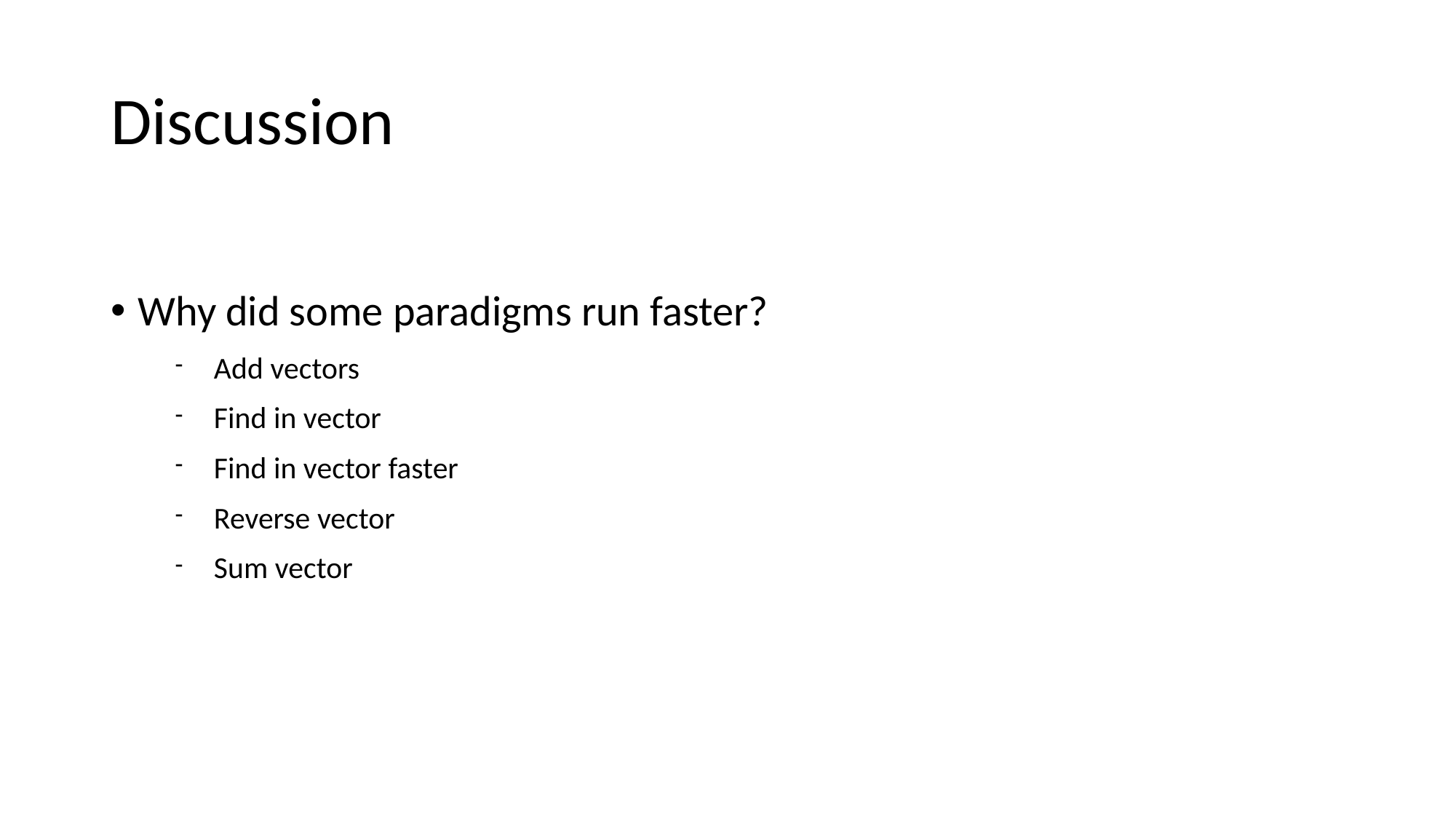

# Discussion

Why did some paradigms run faster?
Add vectors
Find in vector
Find in vector faster
Reverse vector
Sum vector